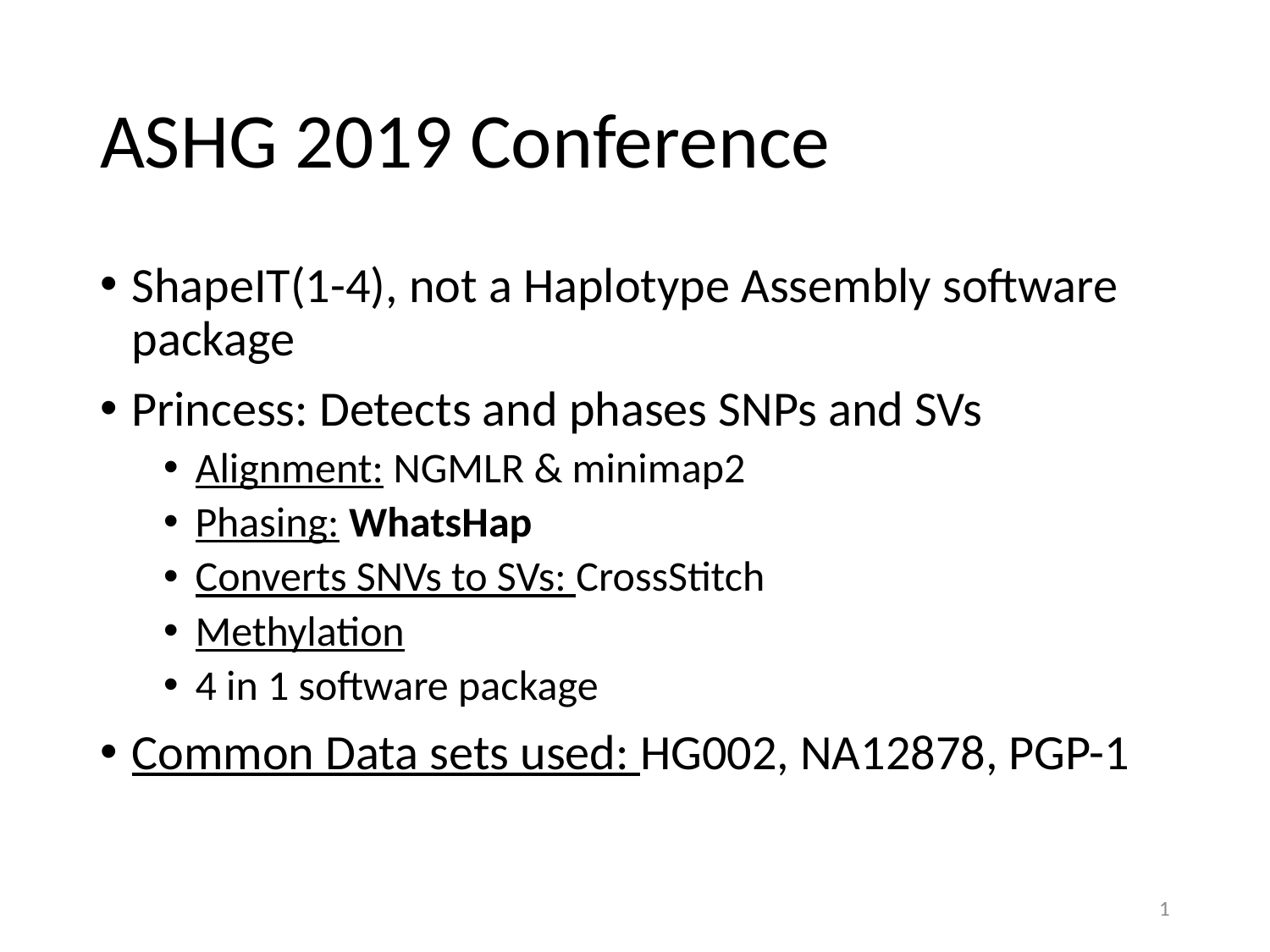

# ASHG 2019 Conference
ShapeIT(1-4), not a Haplotype Assembly software package
Princess: Detects and phases SNPs and SVs
Alignment: NGMLR & minimap2
Phasing: WhatsHap
Converts SNVs to SVs: CrossStitch
Methylation
4 in 1 software package
Common Data sets used: HG002, NA12878, PGP-1
1